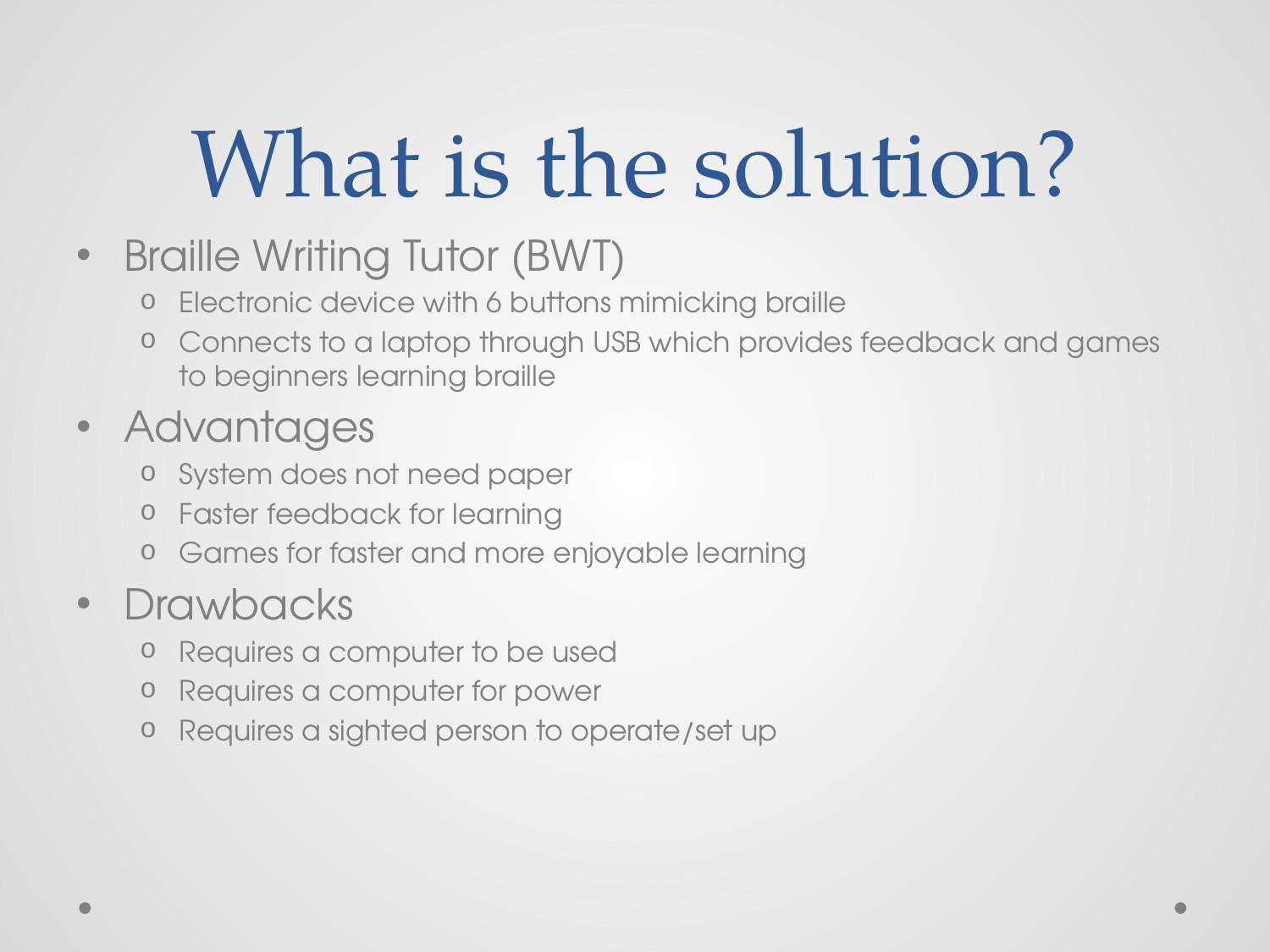

# What is the solution?
Braille Writing Tutor (BWT)
Electronic device with 6 buttons mimicking braille
Connects to a laptop through USB which provides feedback and games to beginners learning braille
Advantages
System does not need paper
Faster feedback for learning
Games for faster and more enjoyable learning
Drawbacks
Requires a computer to be used
Requires a computer for power
Requires a sighted person to operate/set up